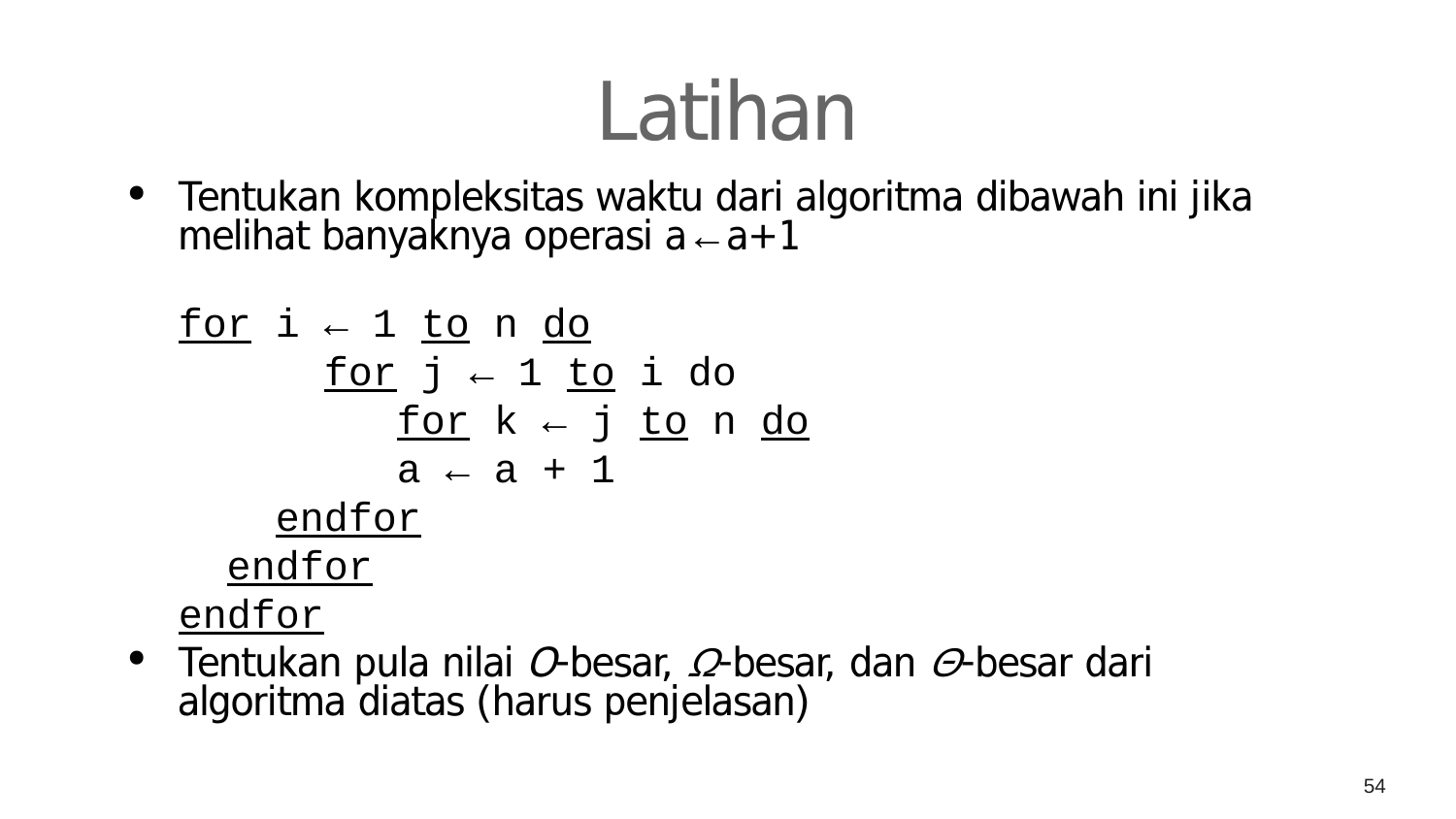

# Latihan
Tentukan kompleksitas waktu dari algoritma dibawah ini jika melihat banyaknya operasi a←a+1
	for i ← 1 to n do
		for j ← 1 to i do
		   for k ← j to n do
	         a ← a + 1
	    endfor
	  endfor
	endfor
Tentukan pula nilai O-besar, Ω-besar, dan Θ-besar dari algoritma diatas (harus penjelasan)
54